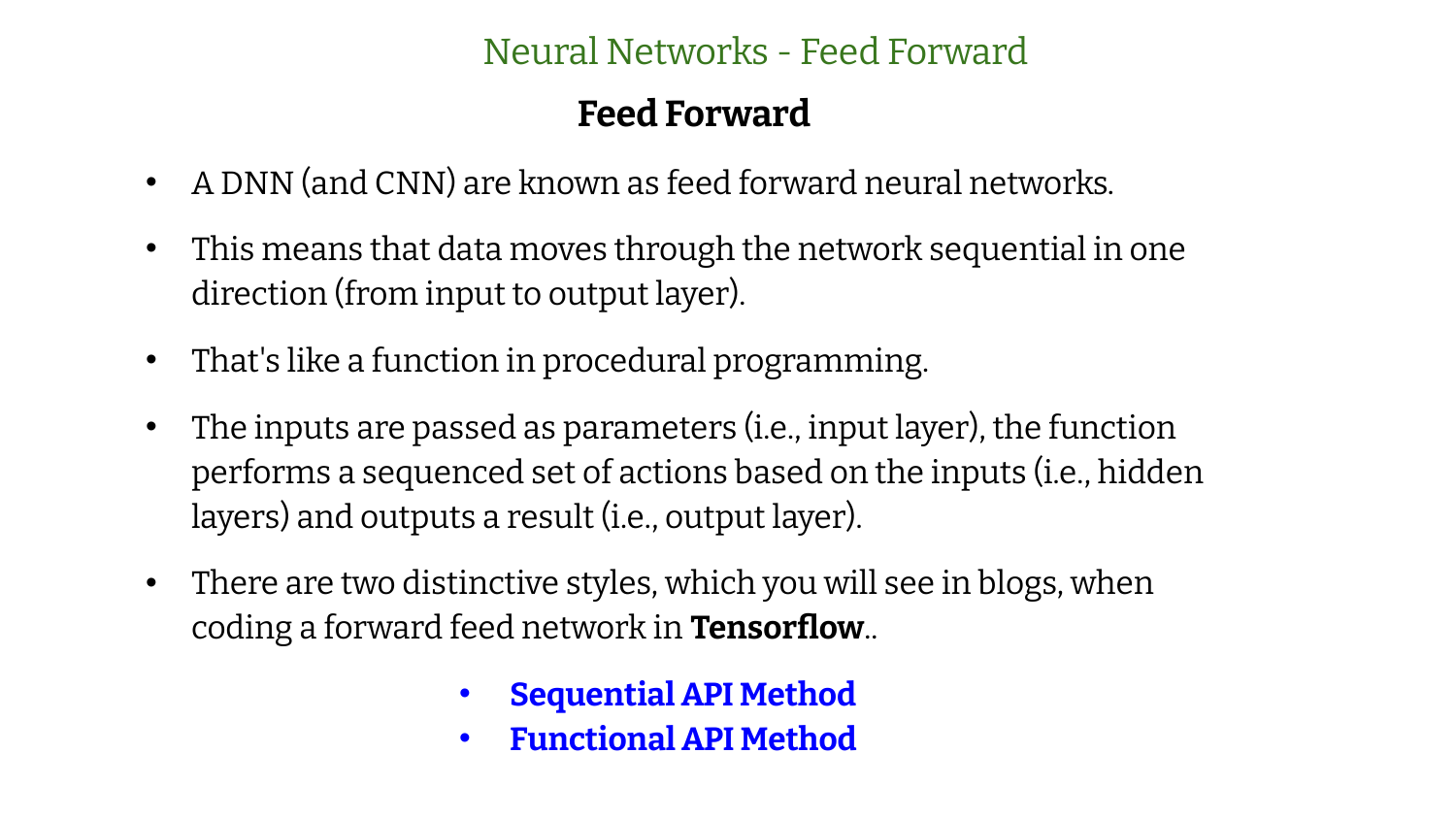

Neural Networks - Feed Forward
Feed Forward
A DNN (and CNN) are known as feed forward neural networks.
This means that data moves through the network sequential in one direction (from input to output layer).
That's like a function in procedural programming.
The inputs are passed as parameters (i.e., input layer), the function performs a sequenced set of actions based on the inputs (i.e., hidden layers) and outputs a result (i.e., output layer).
There are two distinctive styles, which you will see in blogs, when coding a forward feed network in Tensorflow..
Sequential API Method
Functional API Method